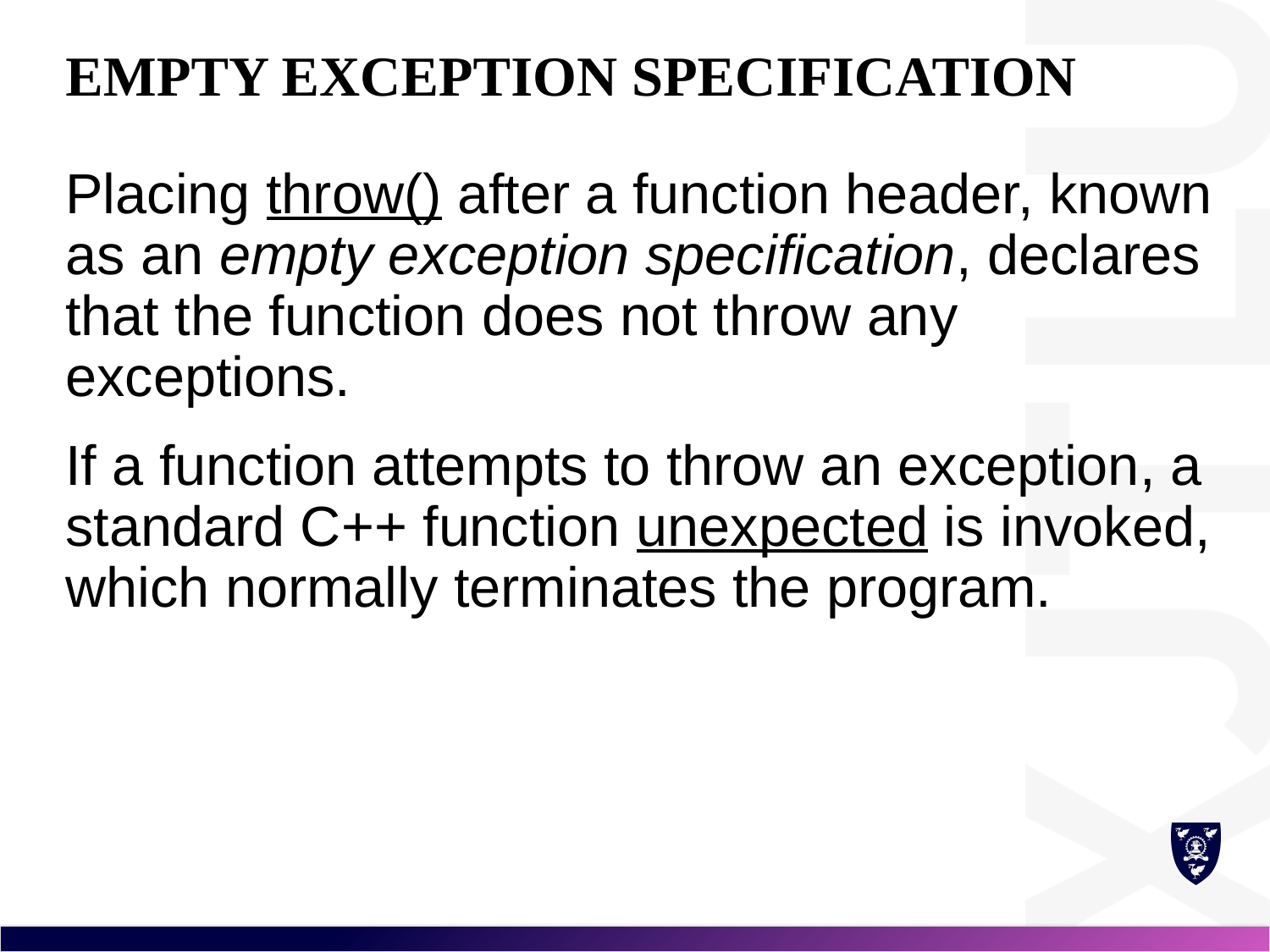

# empty exception specification
Placing throw() after a function header, known as an empty exception specification, declares that the function does not throw any exceptions.
If a function attempts to throw an exception, a standard C++ function unexpected is invoked, which normally terminates the program.

30